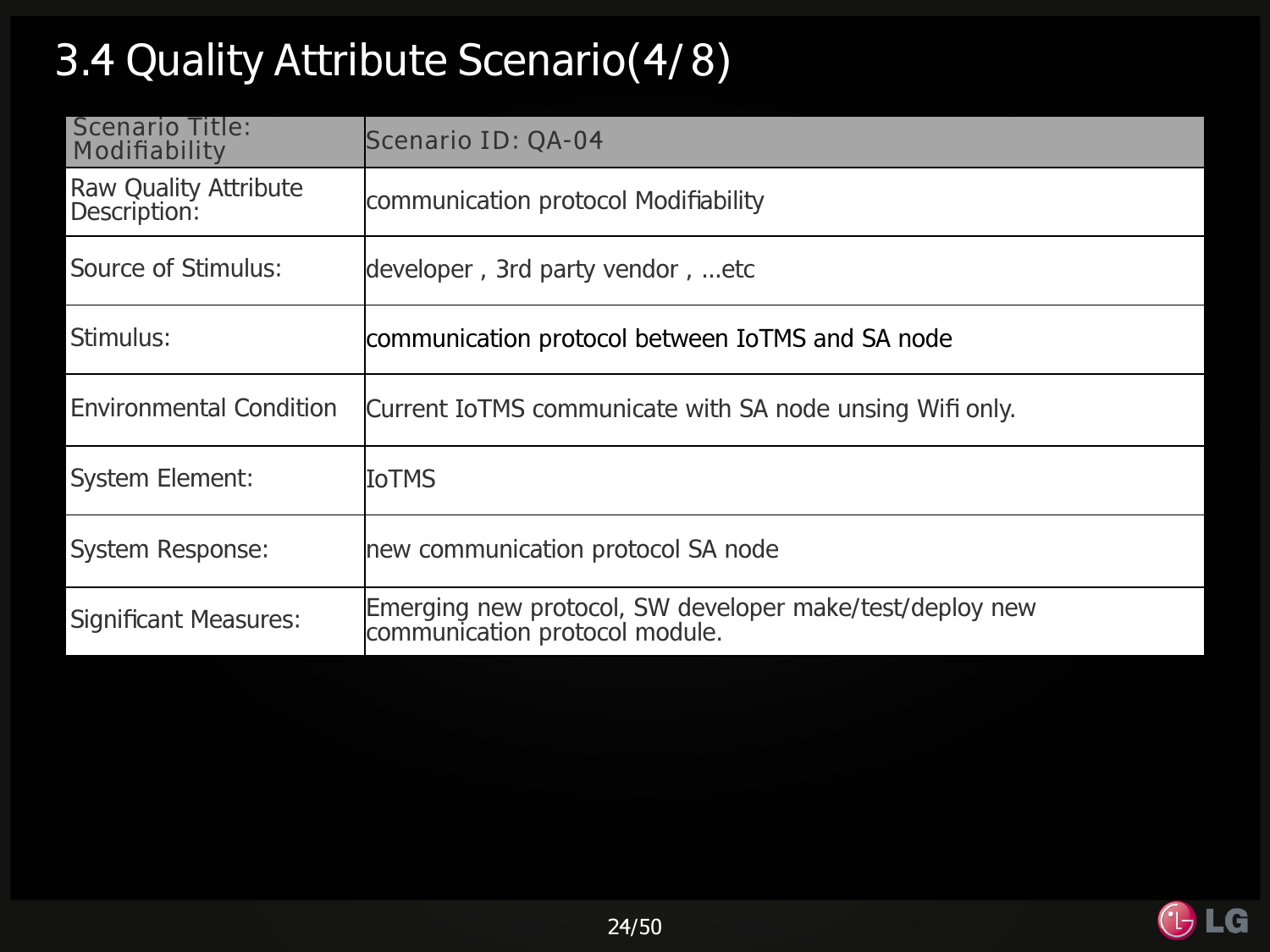

# 3.4 Quality Attribute Scenario(4/8)
| Scenario Title: Modifiability | Scenario ID: QA-04 |
| --- | --- |
| Raw Quality Attribute Description: | communication protocol Modifiability |
| Source of Stimulus: | developer , 3rd party vendor , …etc |
| Stimulus: | communication protocol between IoTMS and SA node |
| Environmental Condition | Current IoTMS communicate with SA node unsing Wifi only. |
| System Element: | IoTMS |
| System Response: | new communication protocol SA node |
| Significant Measures: | Emerging new protocol, SW developer make/test/deploy new communication protocol module. |
24/50